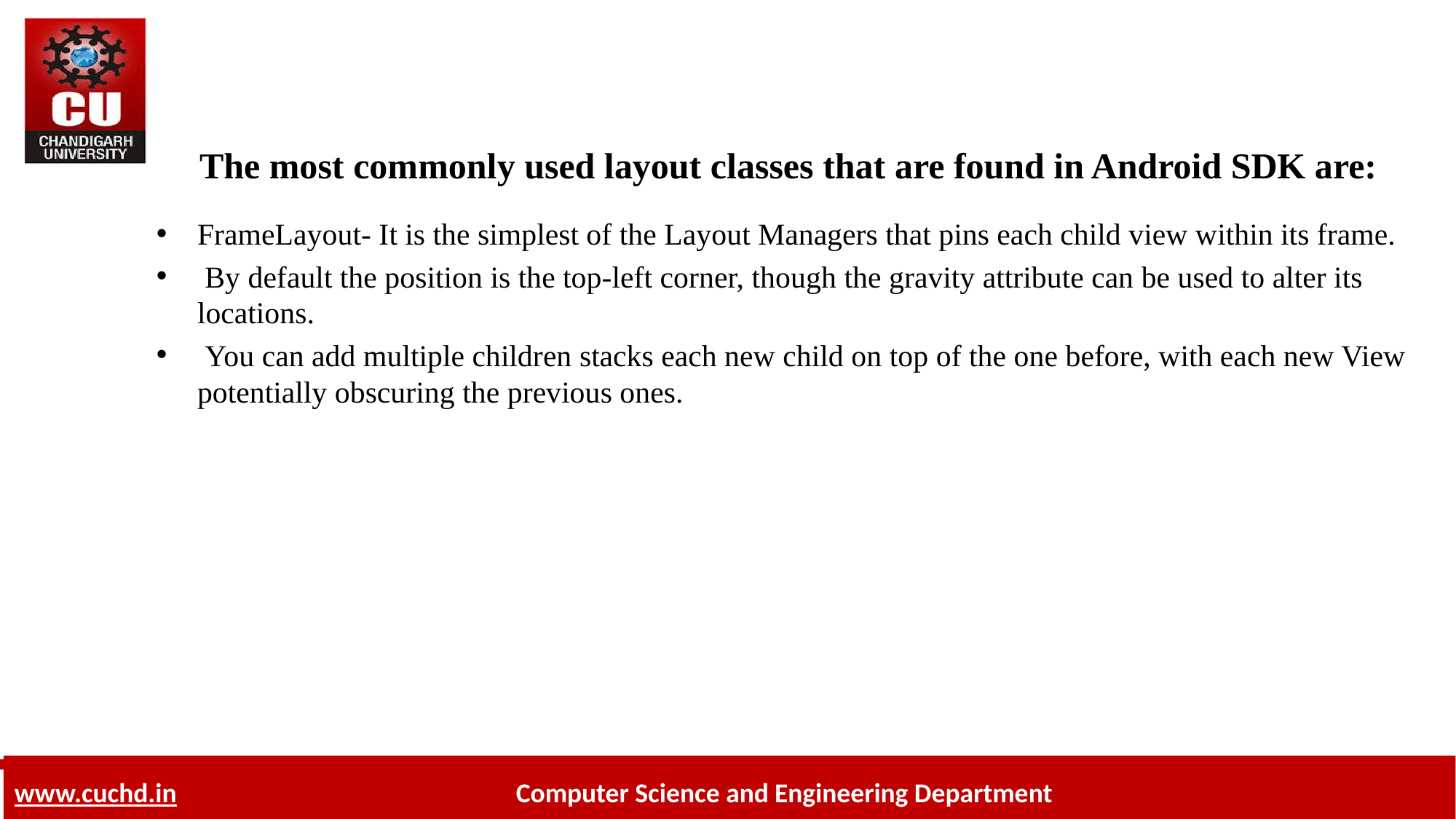

# The most commonly used layout classes that are found in Android SDK are:
FrameLayout- It is the simplest of the Layout Managers that pins each child view within its frame.
 By default the position is the top-left corner, though the gravity attribute can be used to alter its locations.
 You can add multiple children stacks each new child on top of the one before, with each new View potentially obscuring the previous ones.